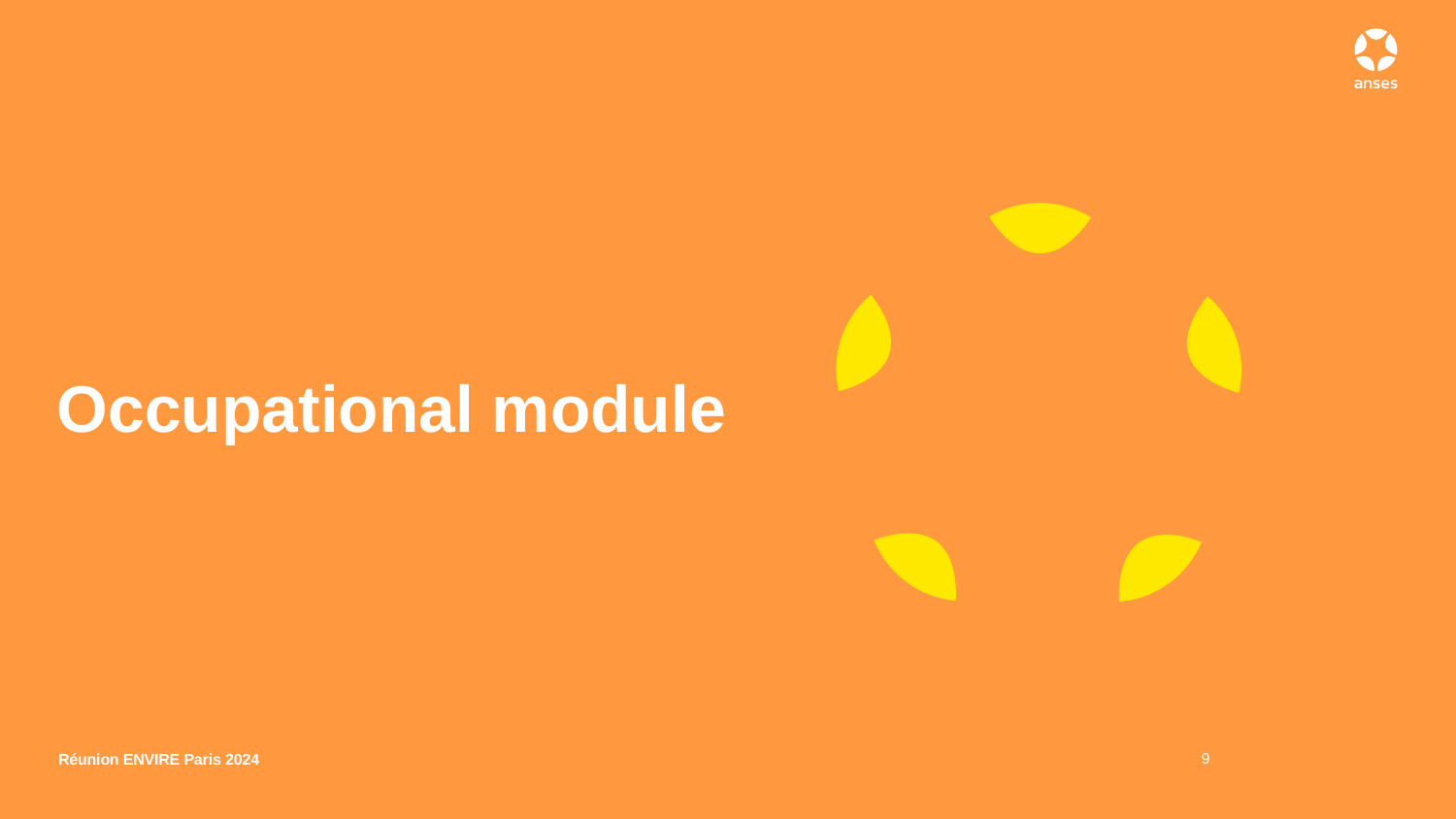

# Occupational module
9
Réunion ENVIRE Paris 2024